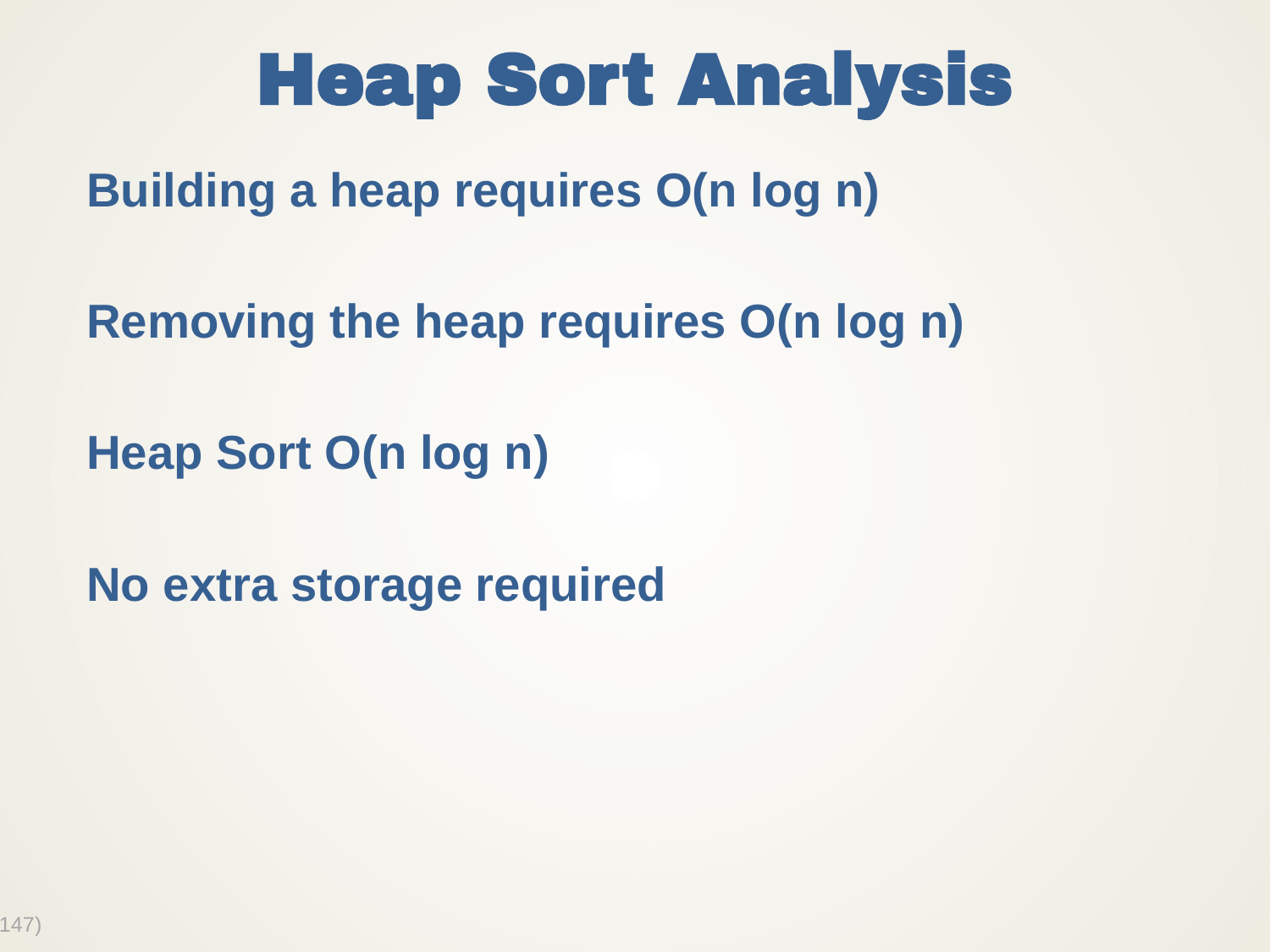

# Heap Sort Analysis
Building a heap requires O(n log n)

Removing the heap requires O(n log n)

Heap Sort O(n log n)

No extra storage required